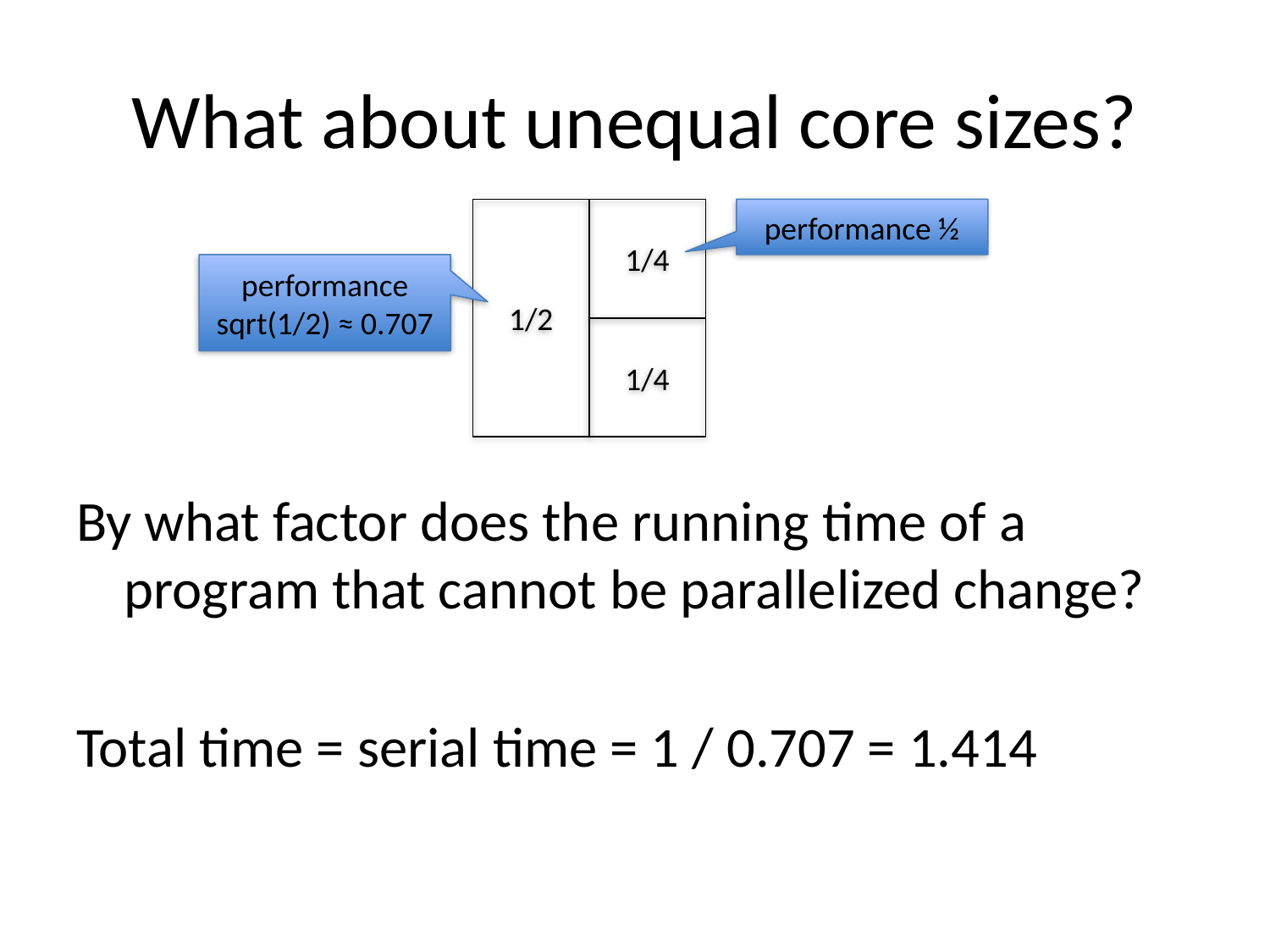

# What about unequal core sizes?
1/2
1/4
1/4
performance ½
performance
sqrt(1/2) ≈ 0.707
By what factor does the running time of a program that cannot be parallelized change?

Total time = serial time = 1 / 0.707 = 1.414